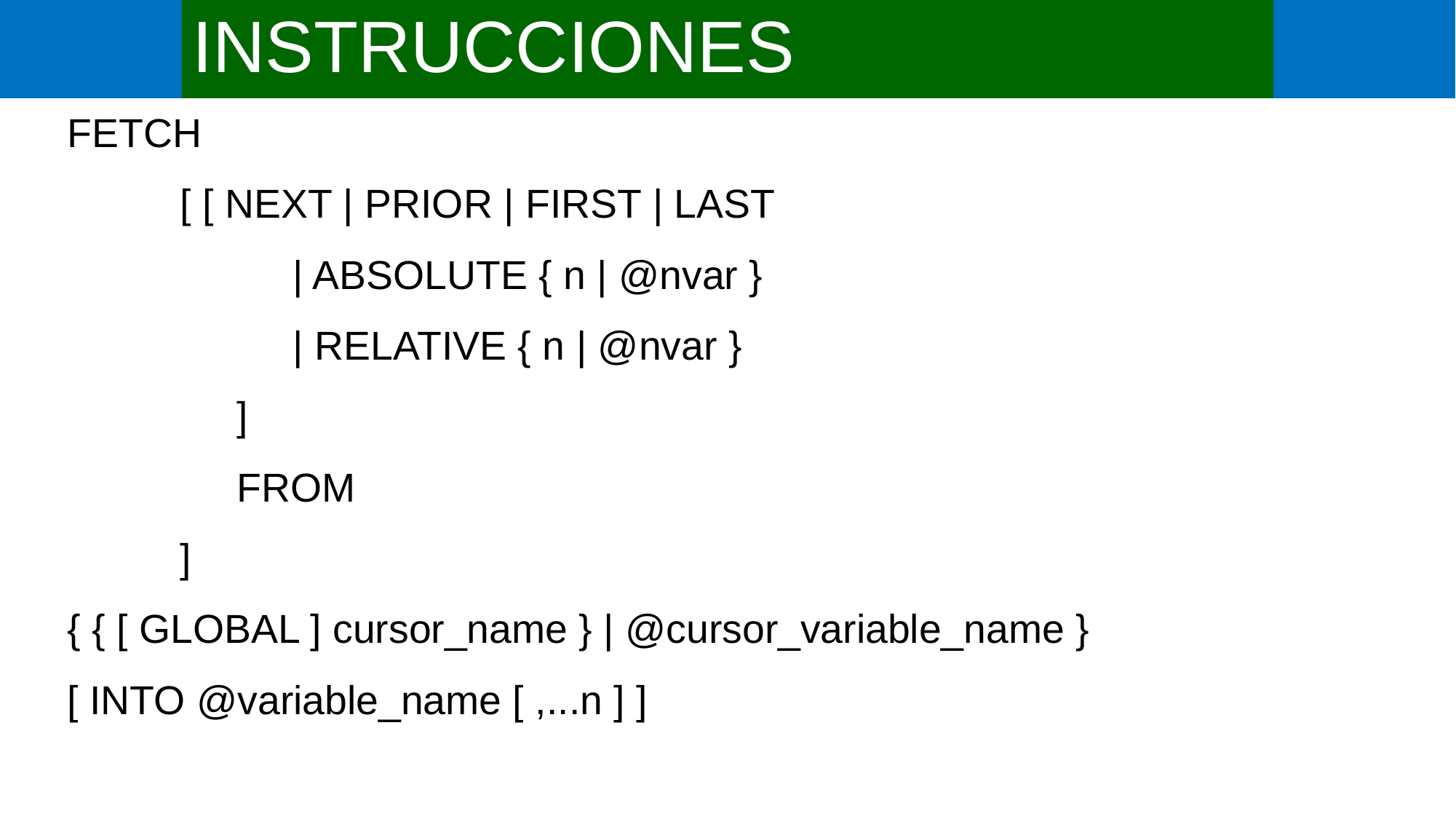

# INSTRUCCIONES
FETCH
          [ [ NEXT | PRIOR | FIRST | LAST
                    | ABSOLUTE { n | @nvar }
                    | RELATIVE { n | @nvar }
               ]
               FROM
          ]
{ { [ GLOBAL ] cursor_name } | @cursor_variable_name }
[ INTO @variable_name [ ,...n ] ]